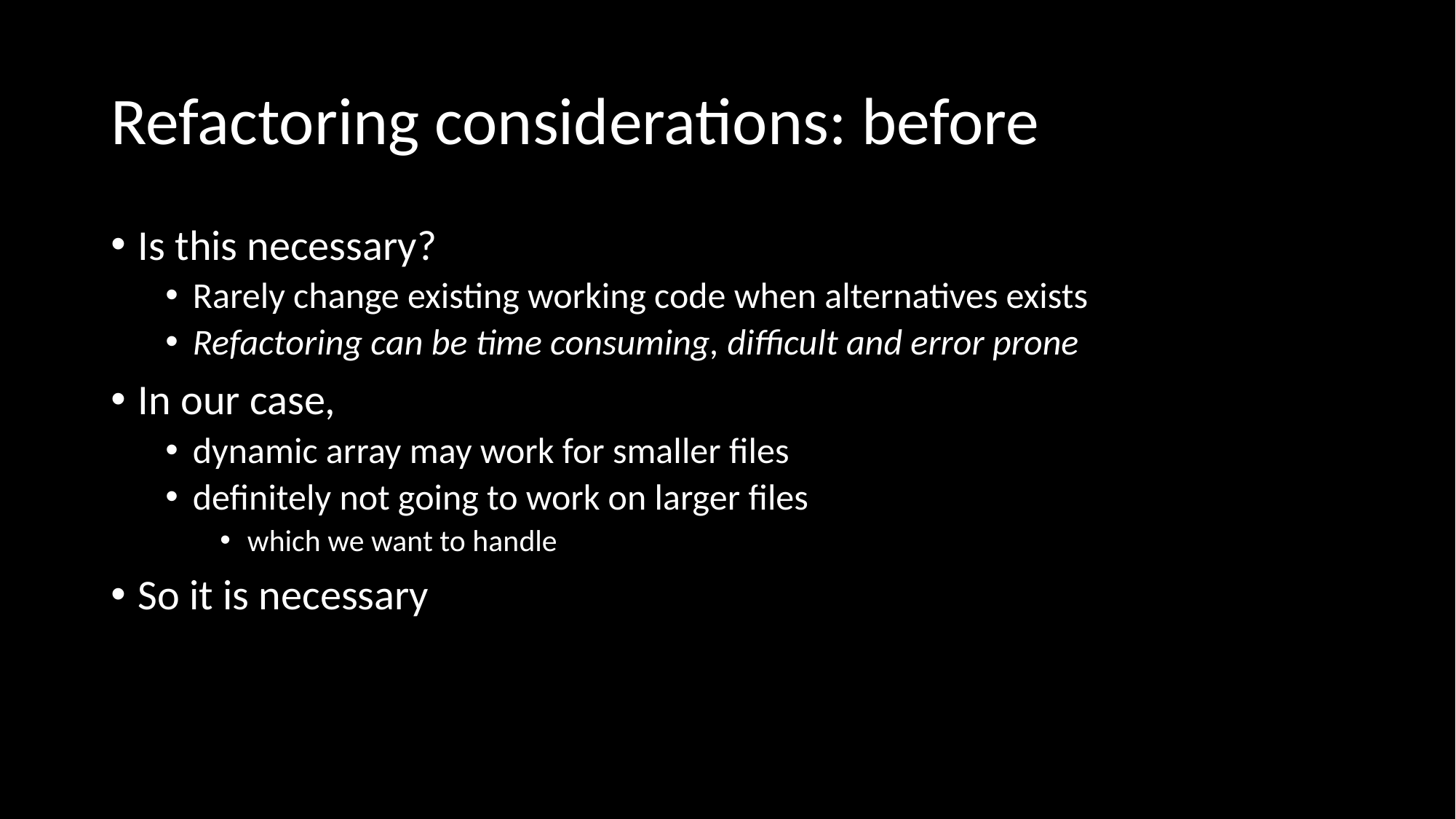

# Refactoring considerations: before
Is this necessary?
Rarely change existing working code when alternatives exists
Refactoring can be time consuming, difficult and error prone
In our case,
dynamic array may work for smaller files
definitely not going to work on larger files
which we want to handle
So it is necessary